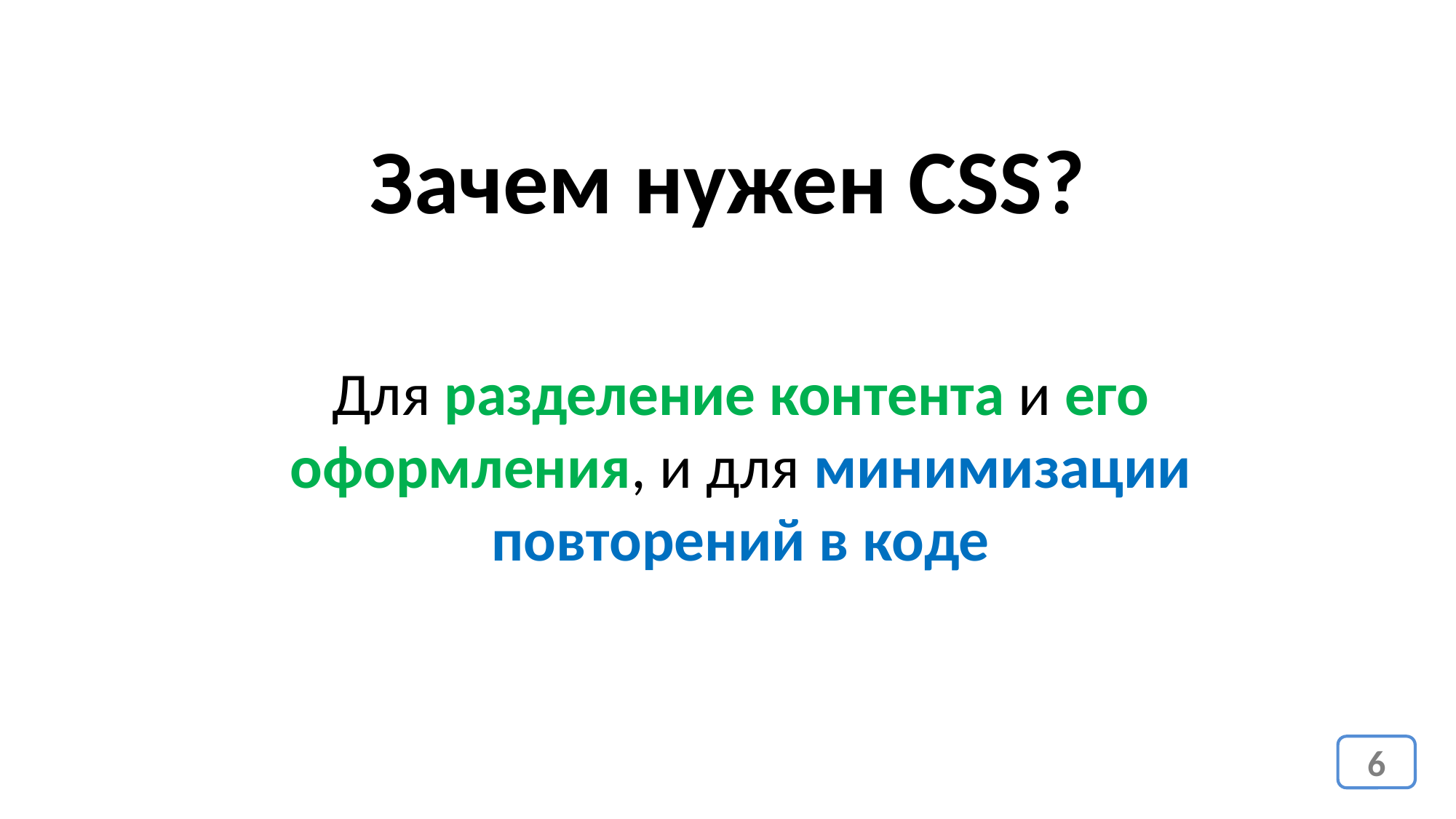

Зачем нужен CSS?
Для разделение контента и его оформления, и для минимизации повторений в коде
6